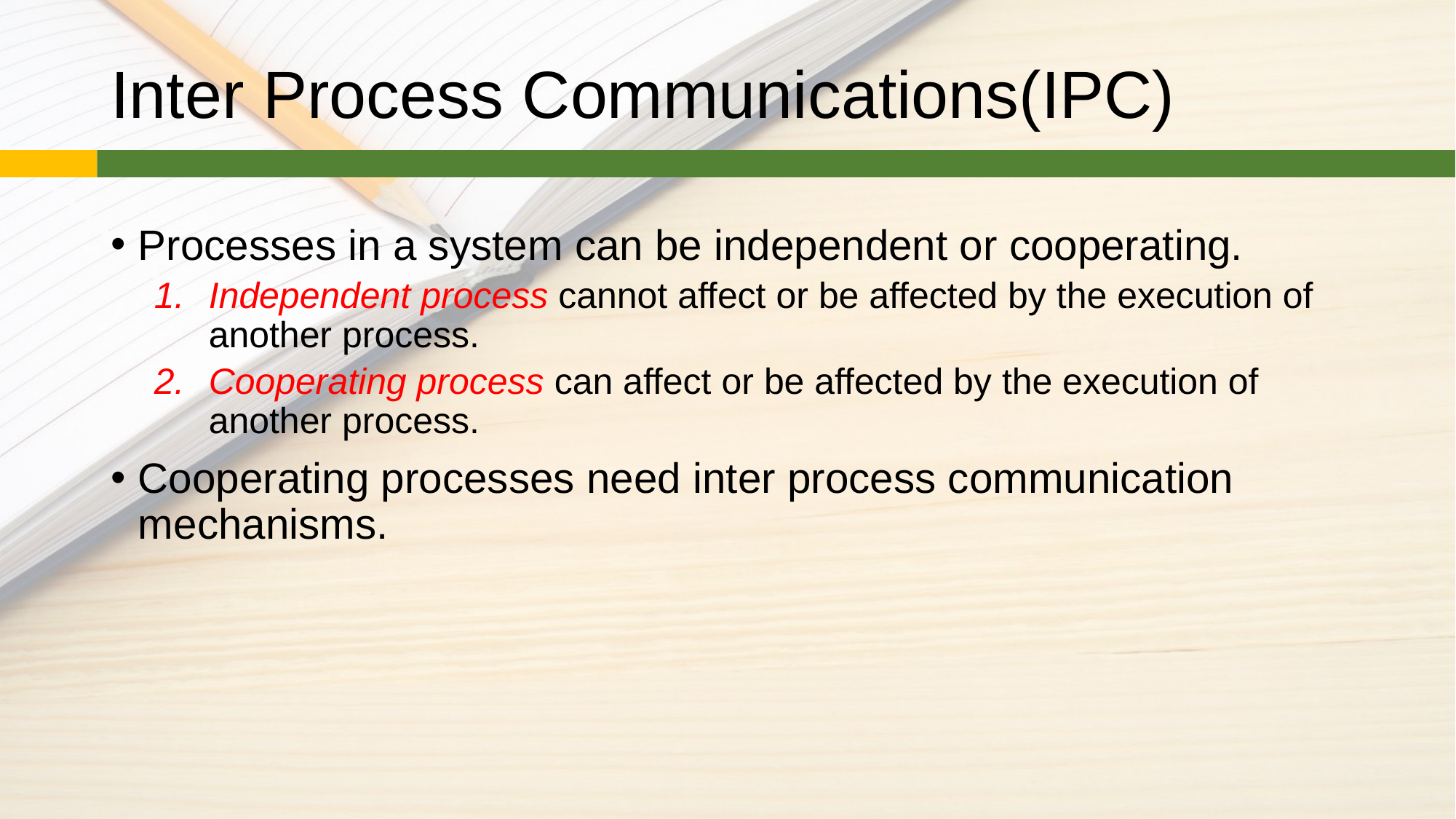

# Inter Process Communications(IPC)
Processes in a system can be independent or cooperating.
Independent process cannot affect or be affected by the execution of another process.
Cooperating process can affect or be affected by the execution of another process.
Cooperating processes need inter process communication mechanisms.